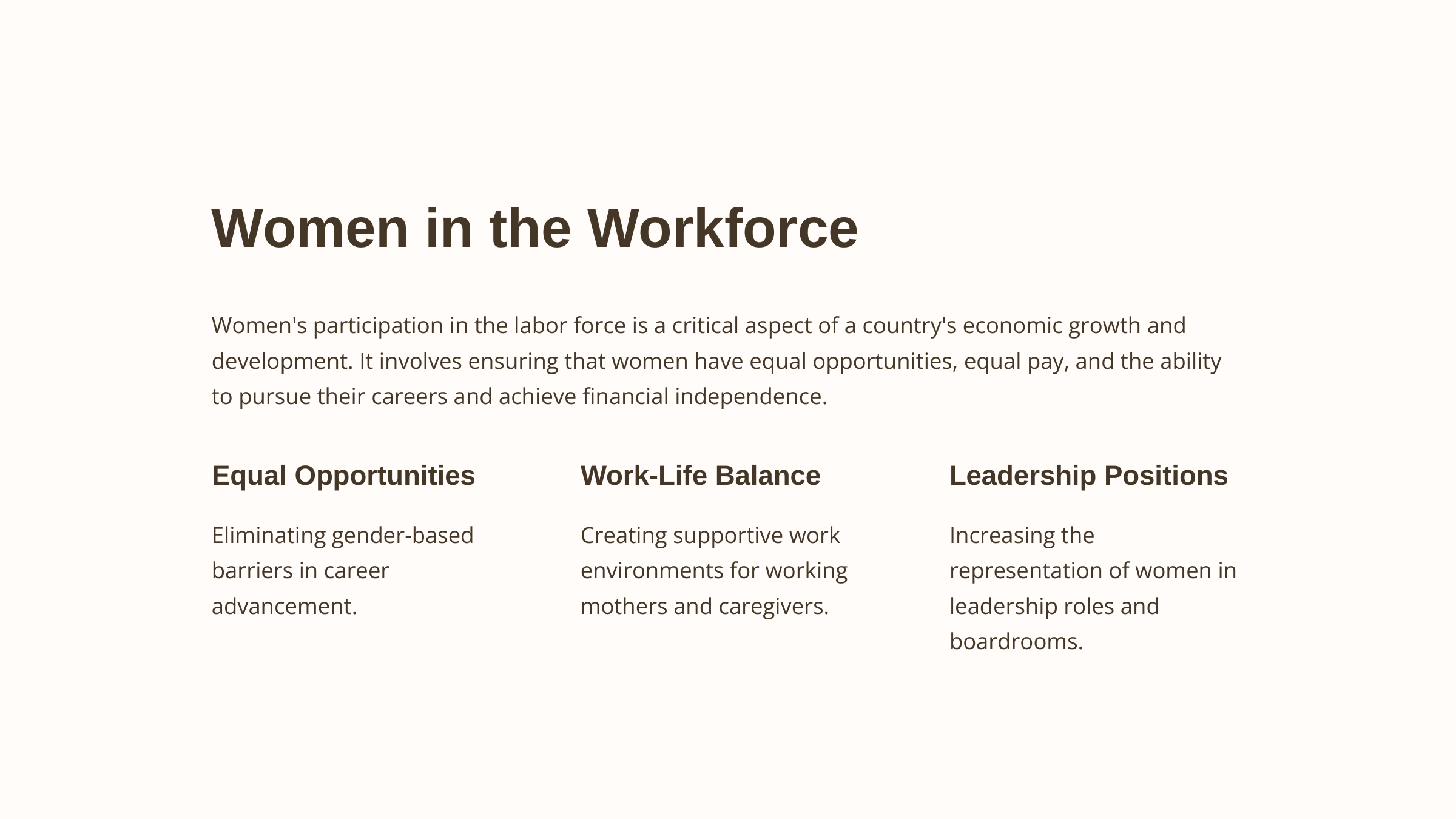

Women in the Workforce
Women's participation in the labor force is a critical aspect of a country's economic growth and development. It involves ensuring that women have equal opportunities, equal pay, and the ability to pursue their careers and achieve financial independence.
Equal Opportunities
Work-Life Balance
Leadership Positions
Eliminating gender-based barriers in career advancement.
Creating supportive work environments for working mothers and caregivers.
Increasing the representation of women in leadership roles and boardrooms.